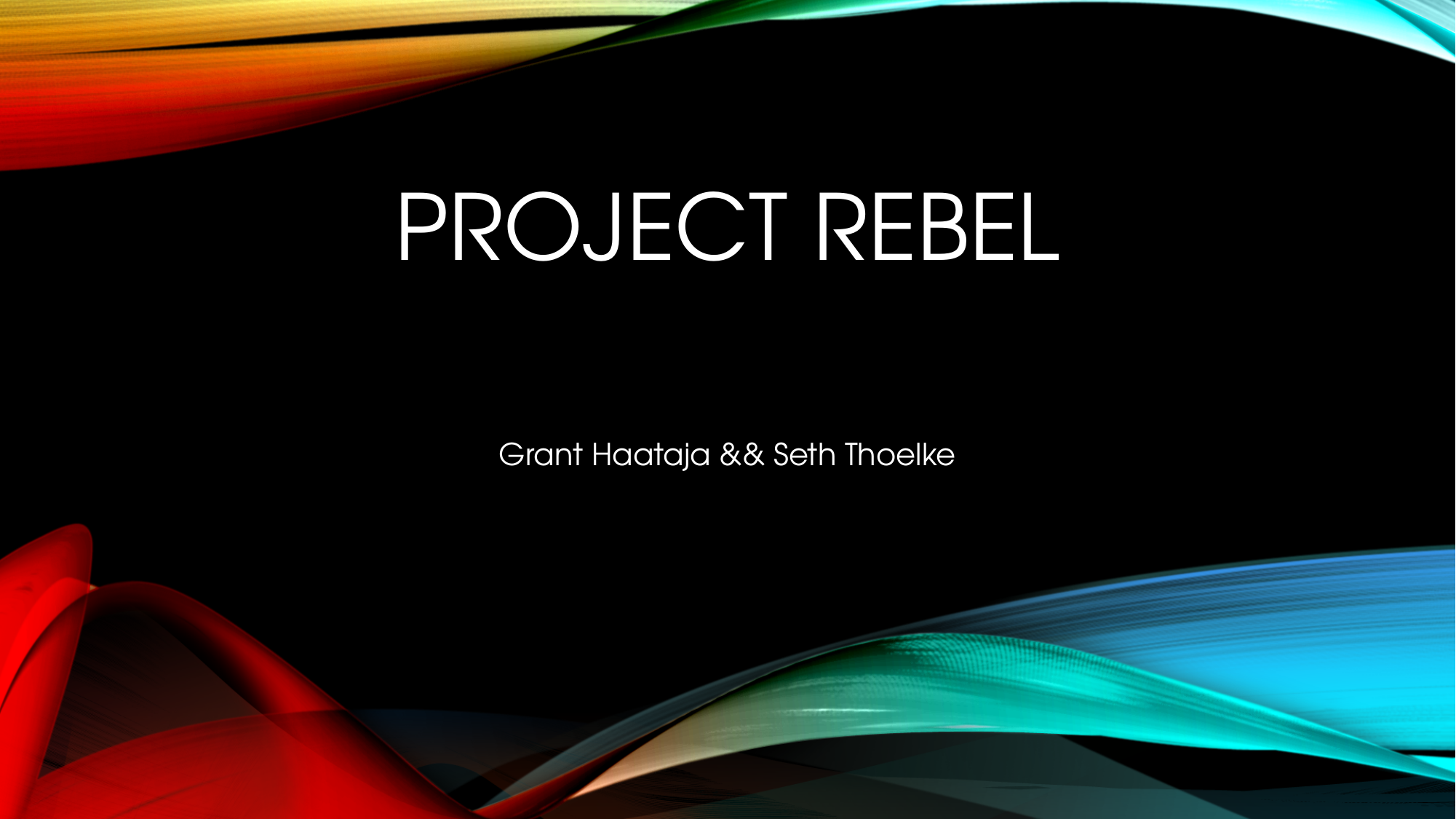

# Project Rebel
Grant Haataja && Seth Thoelke